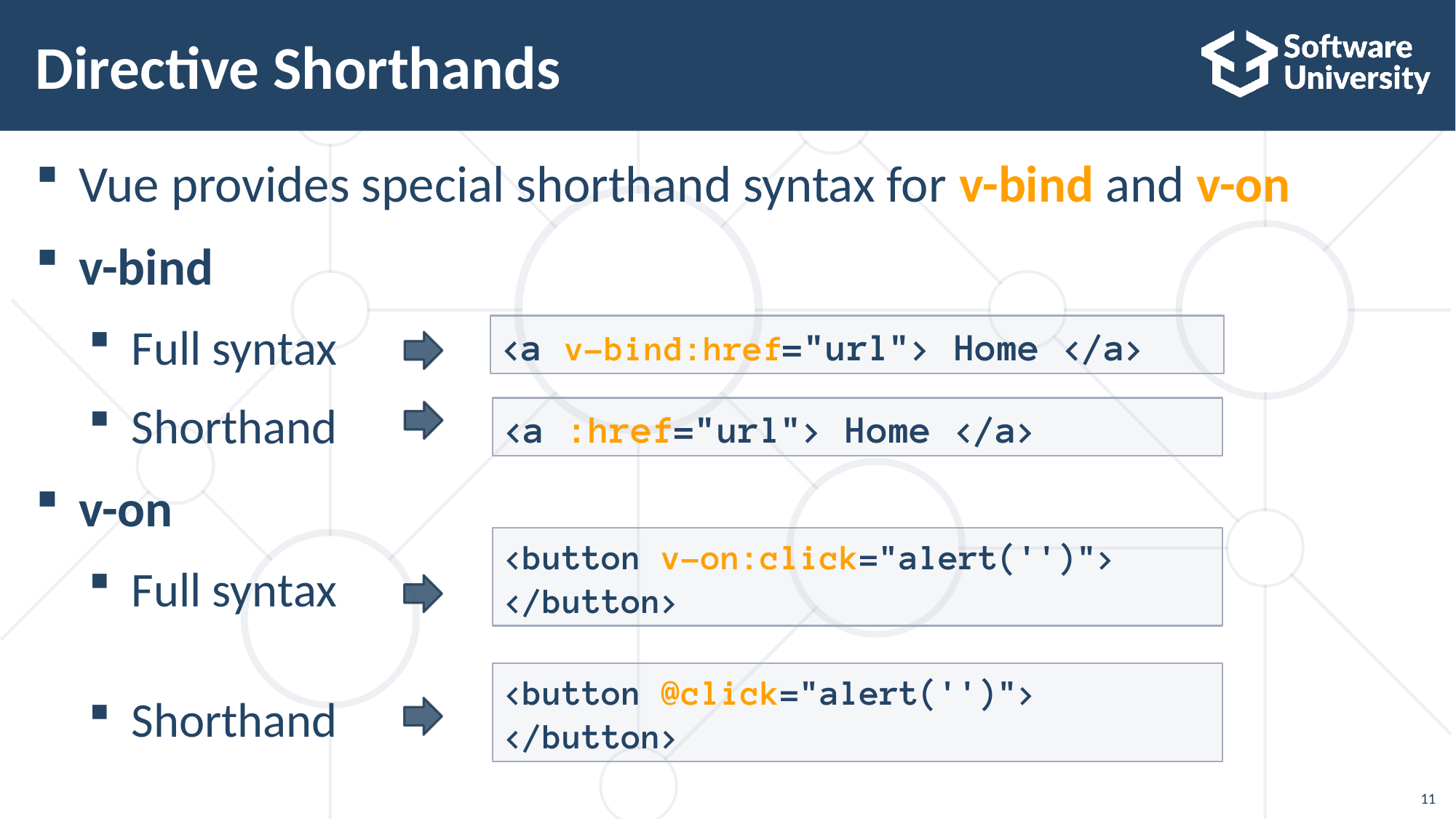

# Directive Shorthands
Vue provides special shorthand syntax for v-bind and v-on
v-bind
Full syntax
Shorthand
v-on
Full syntax
Shorthand
<a v-bind:href="url"> Home </a>

<a :href="url"> Home </a>

<button v-on:click="alert('')">
</button>

<button @click="alert('')">
</button>

11